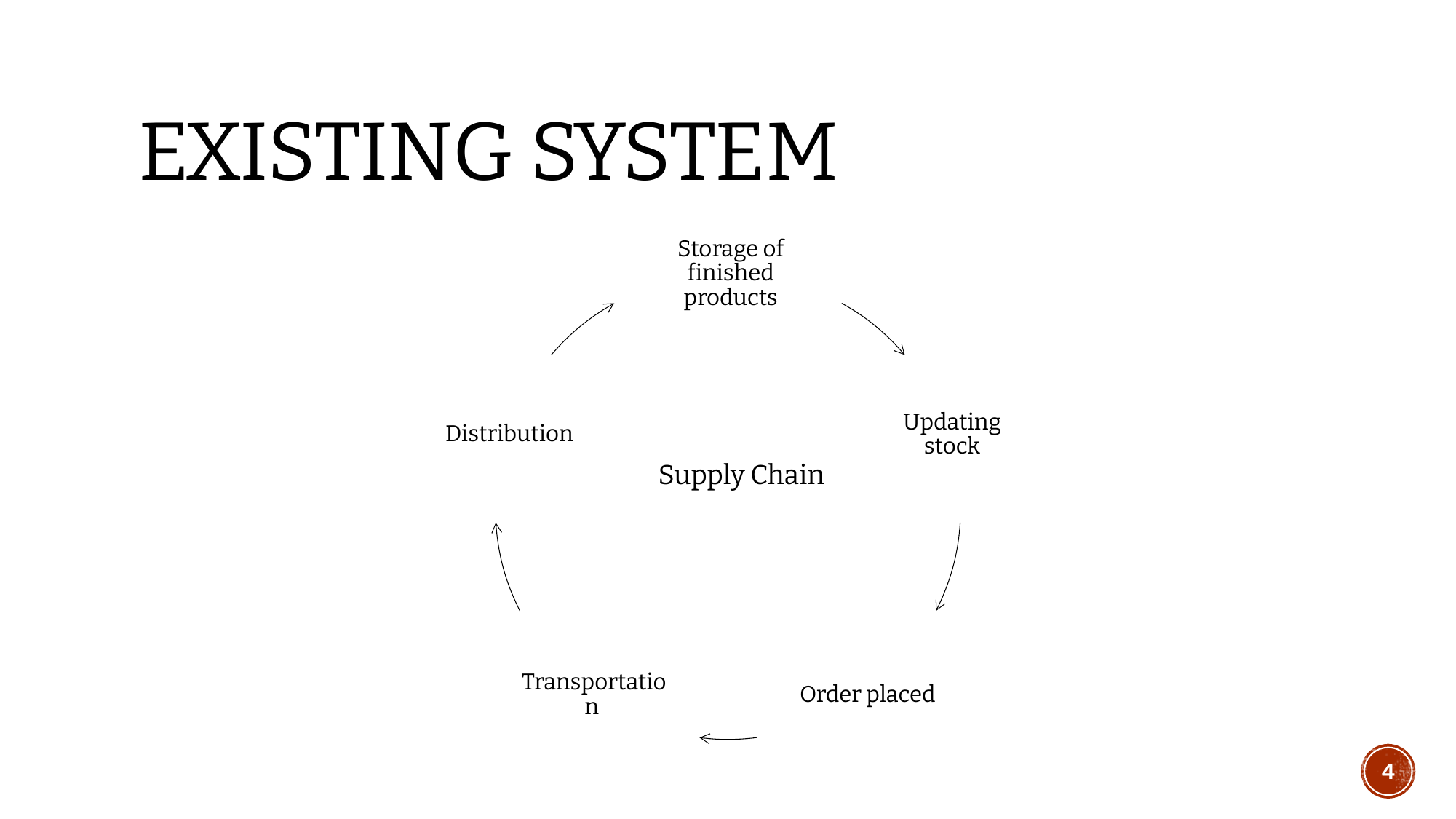

# Existing system
Storage of finished products
Updating stock
Order placed
Transportation
Distribution
Supply Chain
4